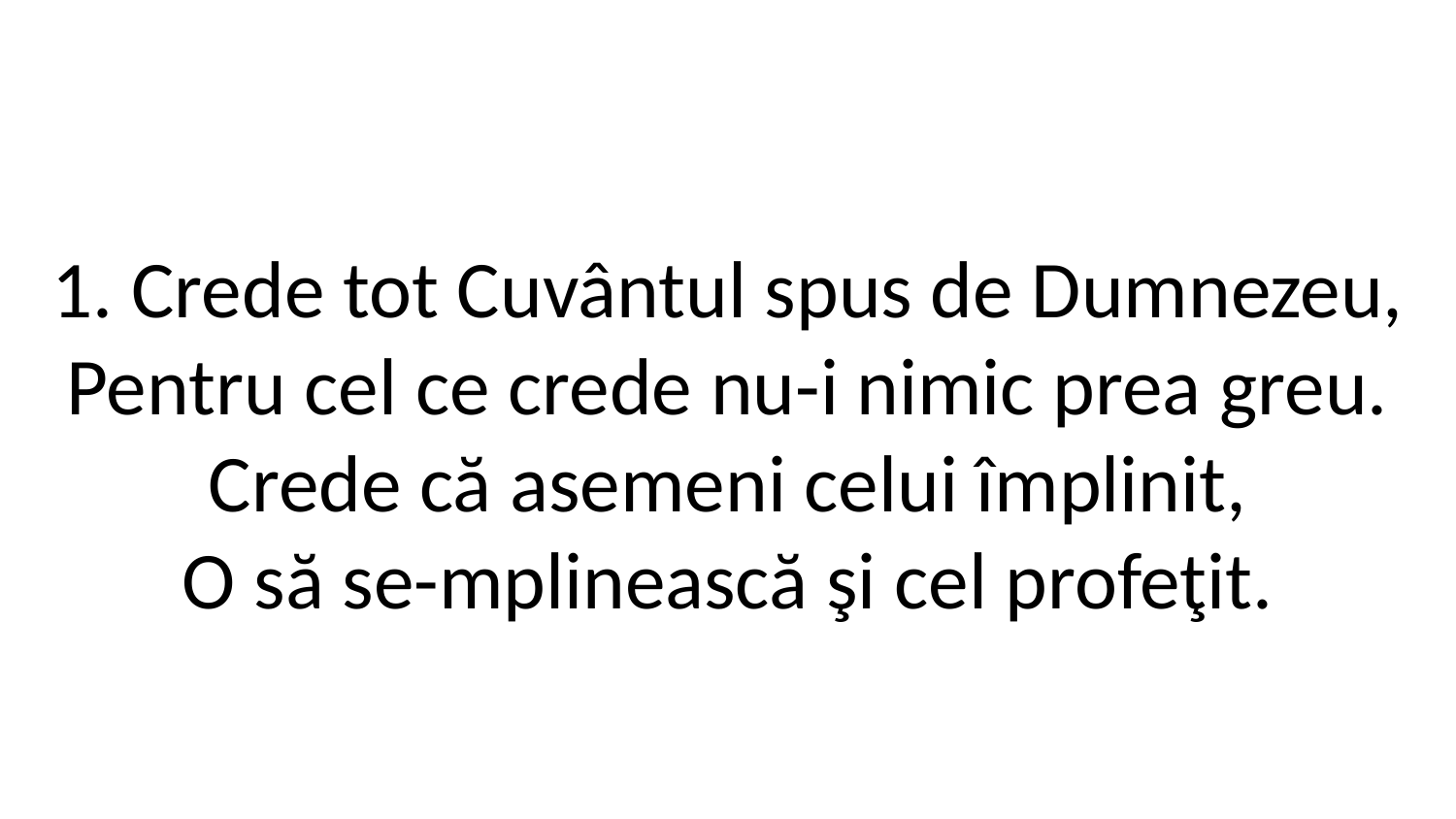

1. Crede tot Cuvântul spus de Dumnezeu,
Pentru cel ce crede nu-i nimic prea greu.
Crede că asemeni celui împlinit,
O să se-mplinească şi cel profeţit.